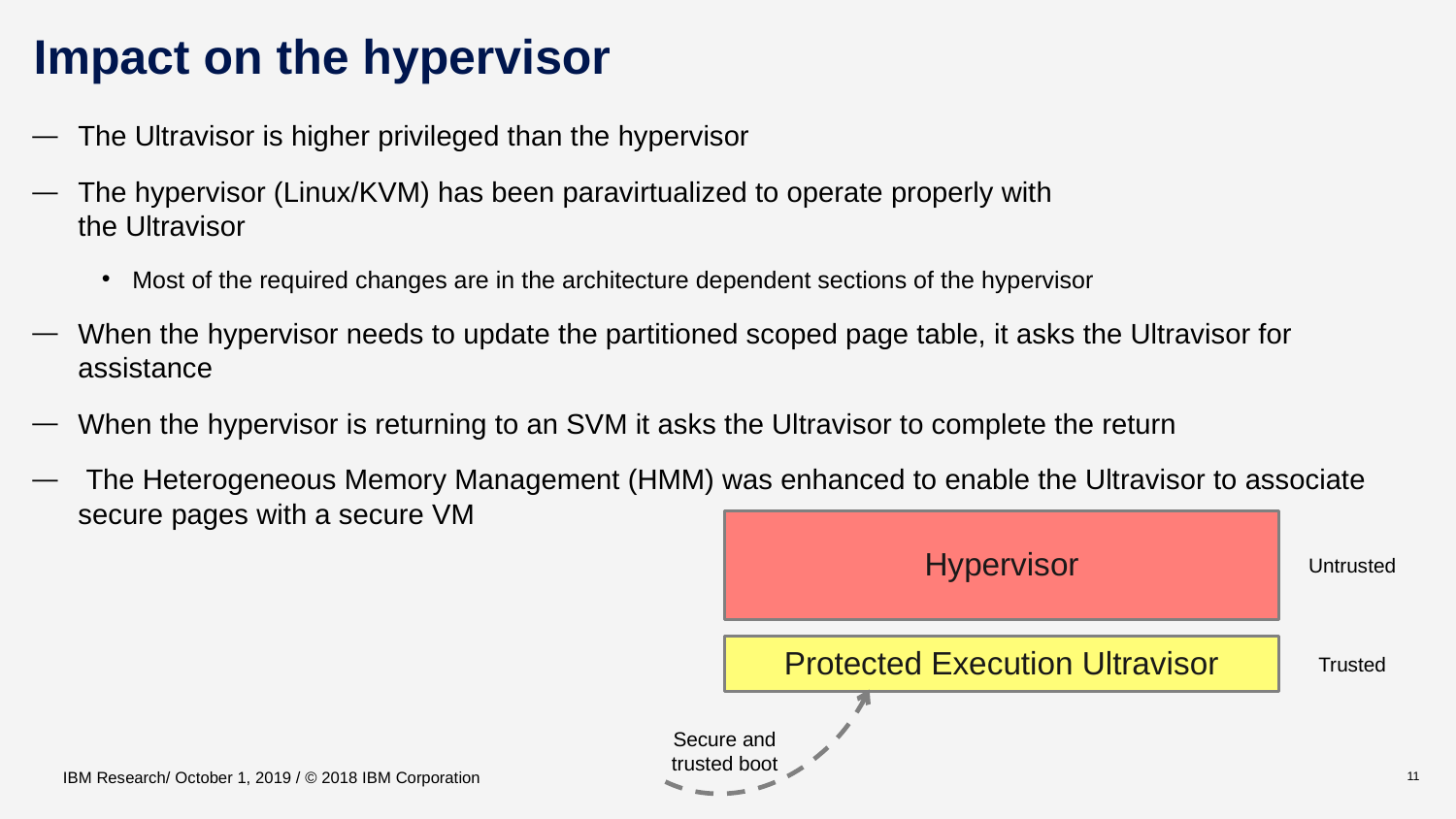

# Impact on the hypervisor
The Ultravisor is higher privileged than the hypervisor
The hypervisor (Linux/KVM) has been paravirtualized to operate properly with
the Ultravisor
Most of the required changes are in the architecture dependent sections of the hypervisor
When the hypervisor needs to update the partitioned scoped page table, it asks the Ultravisor for assistance
When the hypervisor is returning to an SVM it asks the Ultravisor to complete the return
 The Heterogeneous Memory Management (HMM) was enhanced to enable the Ultravisor to associate secure pages with a secure VM

Hypervisor
Untrusted
Protected Execution Ultravisor
Trusted
Secure and trusted boot
IBM Research/ October 1, 2019 / © 2018 IBM Corporation
11